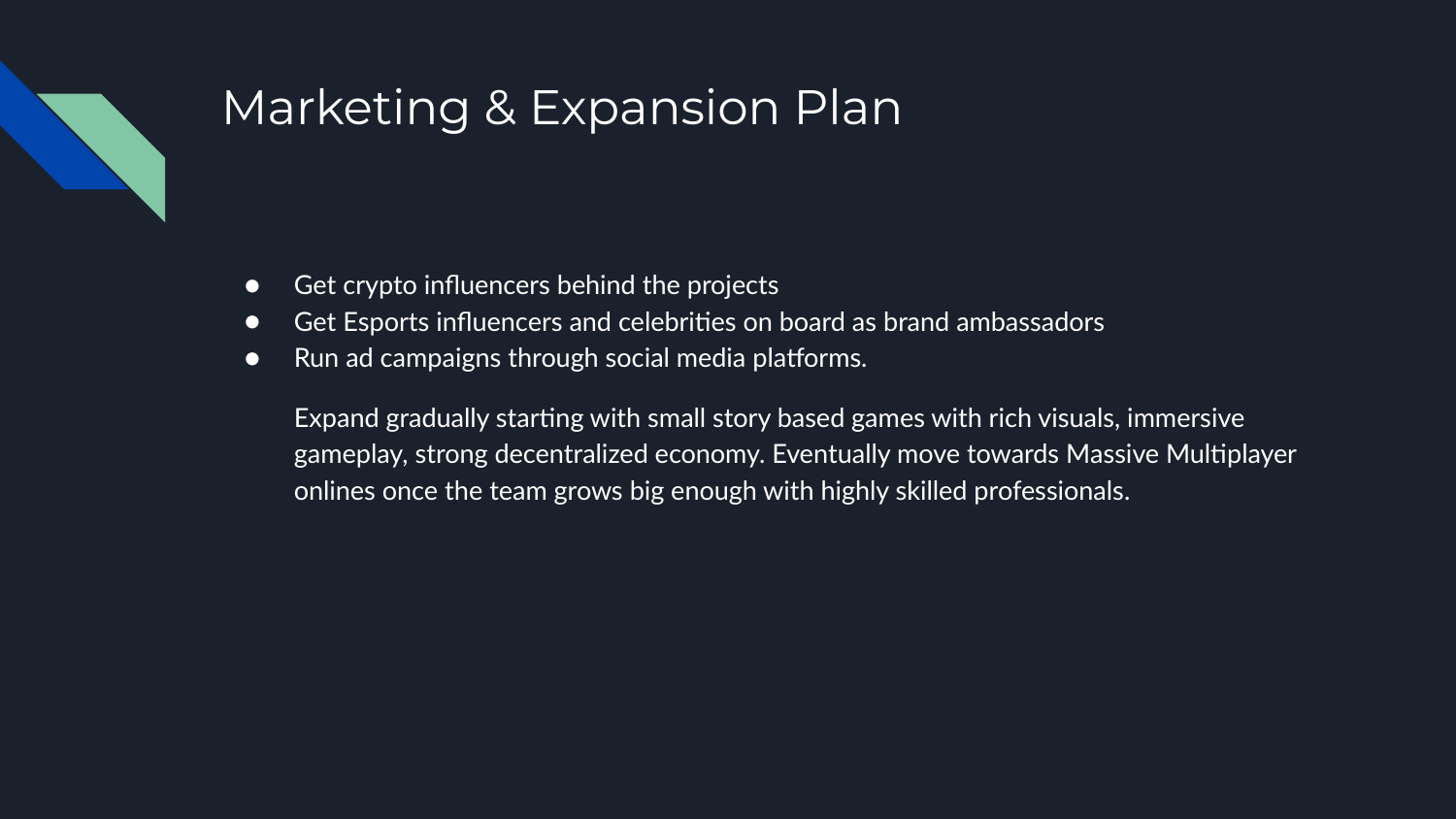

# Marketing & Expansion Plan
Get crypto influencers behind the projects
Get Esports influencers and celebrities on board as brand ambassadors
Run ad campaigns through social media platforms.
Expand gradually starting with small story based games with rich visuals, immersive gameplay, strong decentralized economy. Eventually move towards Massive Multiplayer onlines once the team grows big enough with highly skilled professionals.